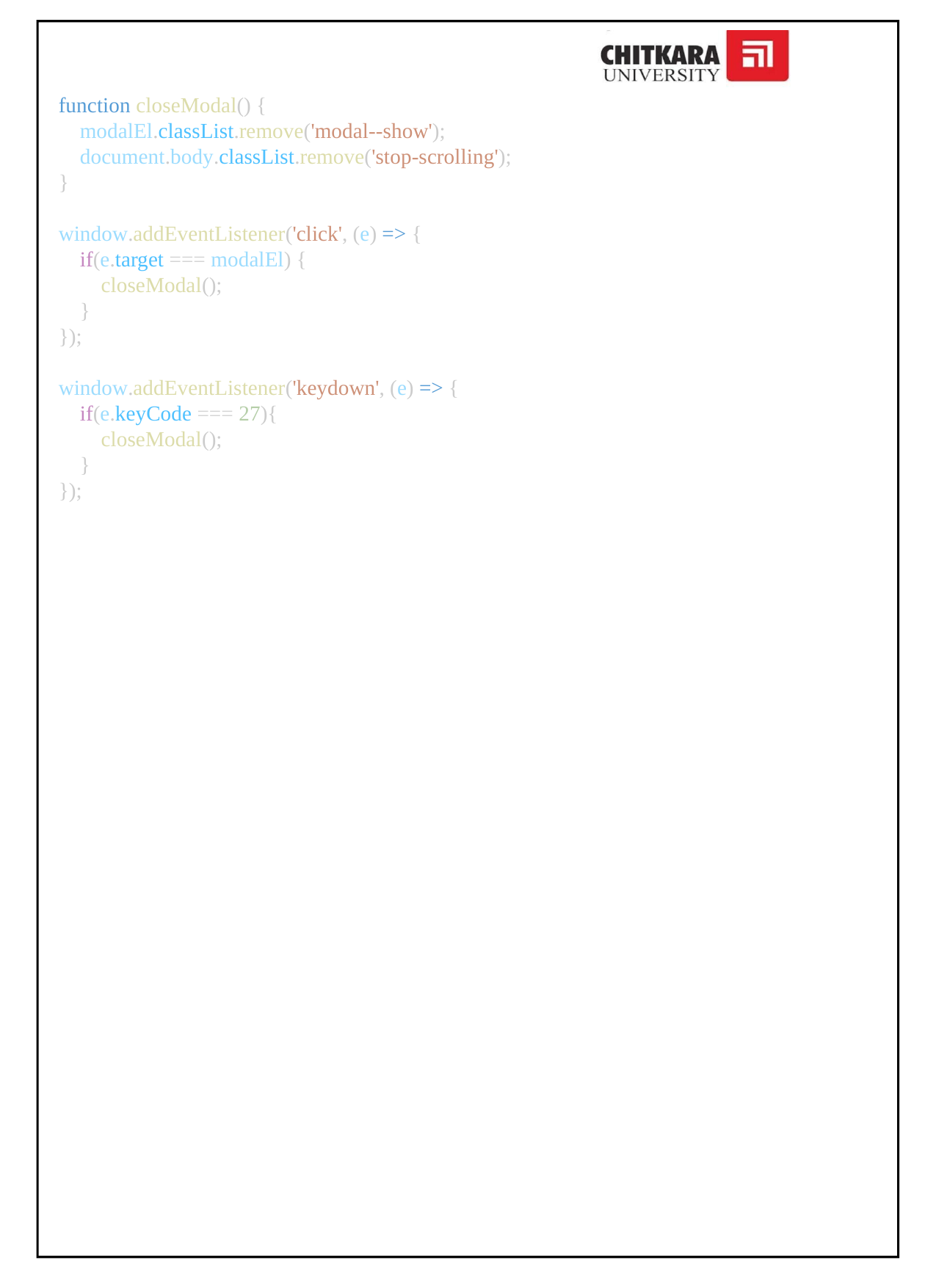

function closeModal() {
    modalEl.classList.remove('modal--show');
    document.body.classList.remove('stop-scrolling');
}
window.addEventListener('click', (e) => {
    if(e.target === modalEl) {
        closeModal();
    }
});
window.addEventListener('keydown', (e) => {
    if(e.keyCode === 27){
        closeModal();
    }
});